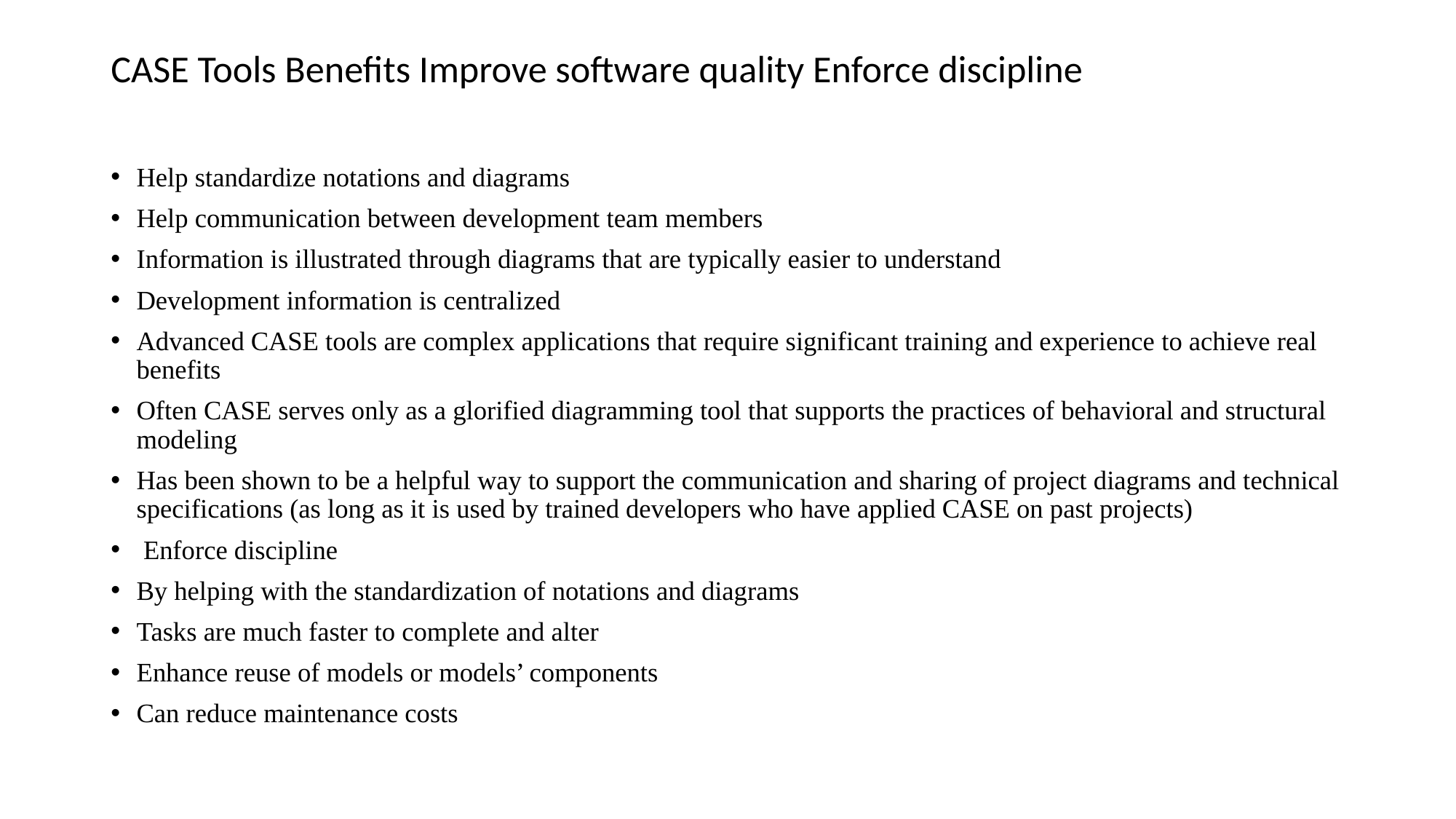

# CASE Tools Benefits Improve software quality Enforce discipline
Help standardize notations and diagrams
Help communication between development team members
Information is illustrated through diagrams that are typically easier to understand
Development information is centralized
Advanced CASE tools are complex applications that require significant training and experience to achieve real benefits
Often CASE serves only as a glorified diagramming tool that supports the practices of behavioral and structural modeling
Has been shown to be a helpful way to support the communication and sharing of project diagrams and technical specifications (as long as it is used by trained developers who have applied CASE on past projects)
 Enforce discipline
By helping with the standardization of notations and diagrams
Tasks are much faster to complete and alter
Enhance reuse of models or models’ components
Can reduce maintenance costs